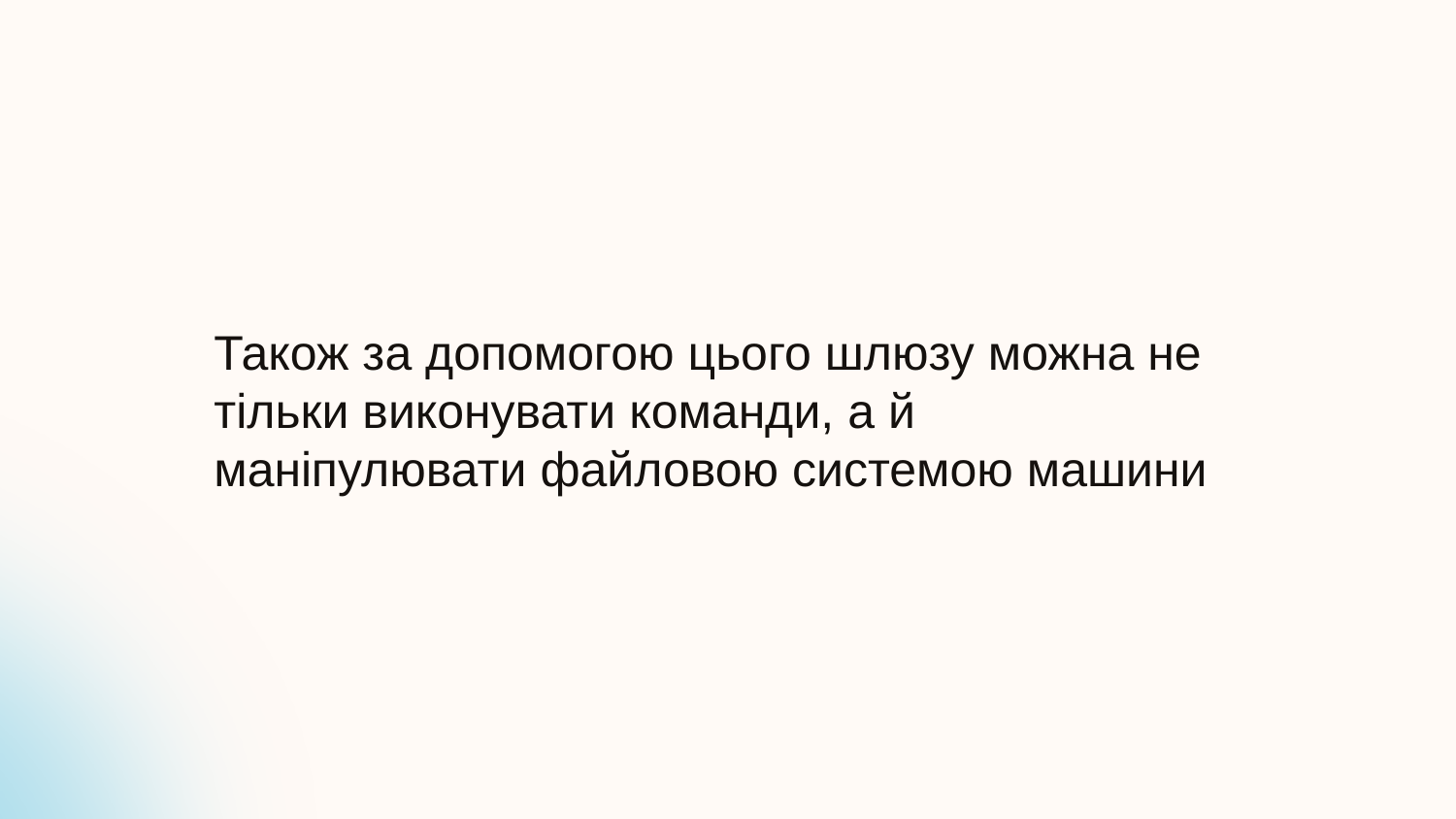

Також за допомогою цього шлюзу можна не тільки виконувати команди, а й маніпулювати файловою системою машини